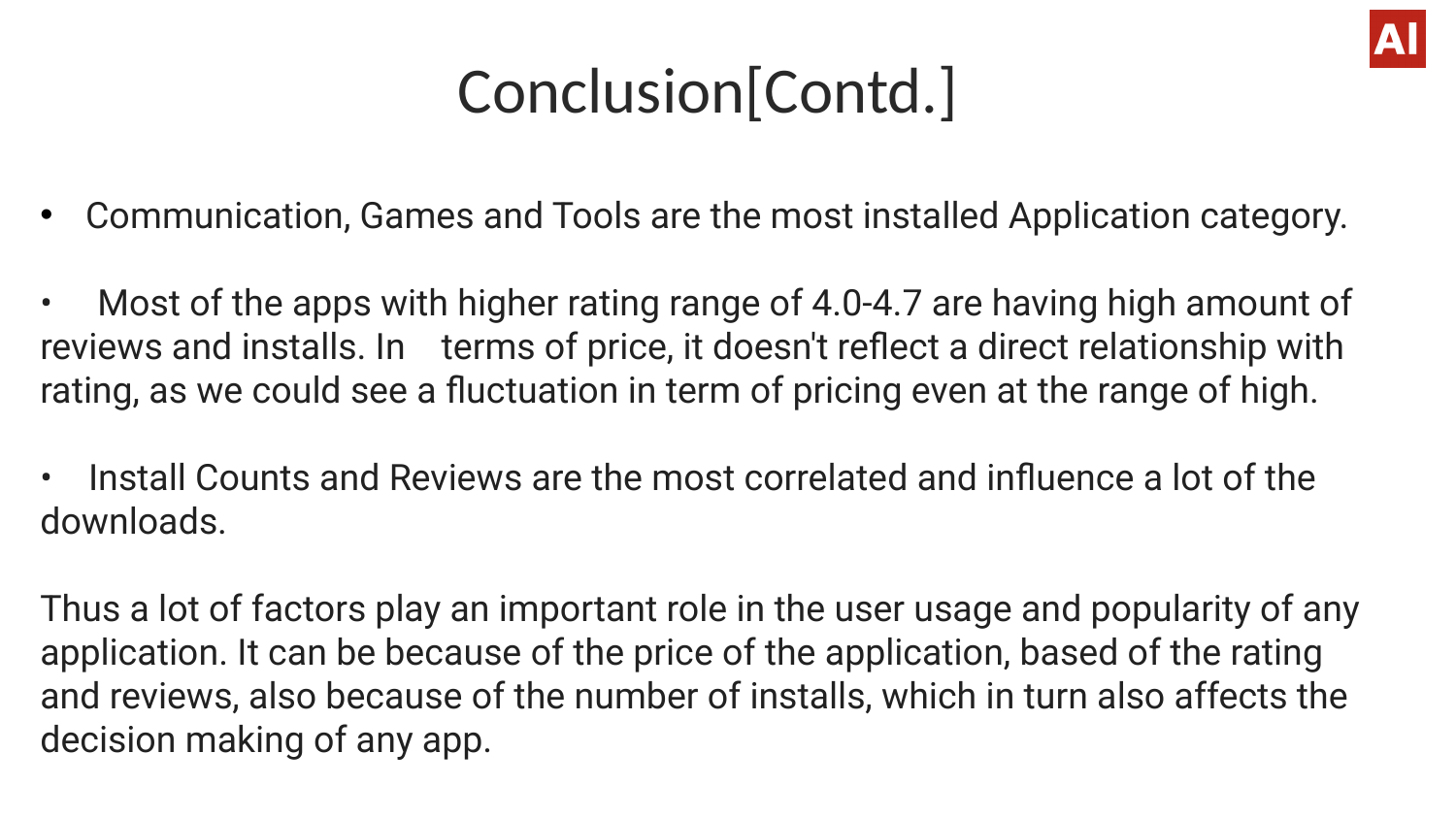

# Conclusion[Contd.]

Communication, Games and Tools are the most installed Application category.

•     Most of the apps with higher rating range of 4.0-4.7 are having high amount of reviews and installs. In    terms of price, it doesn't reflect a direct relationship with rating, as we could see a fluctuation in term of pricing even at the range of high.

•    Install Counts and Reviews are the most correlated and influence a lot of the downloads.

Thus a lot of factors play an important role in the user usage and popularity of any application. It can be because of the price of the application, based of the rating and reviews, also because of the number of installs, which in turn also affects the decision making of any app.